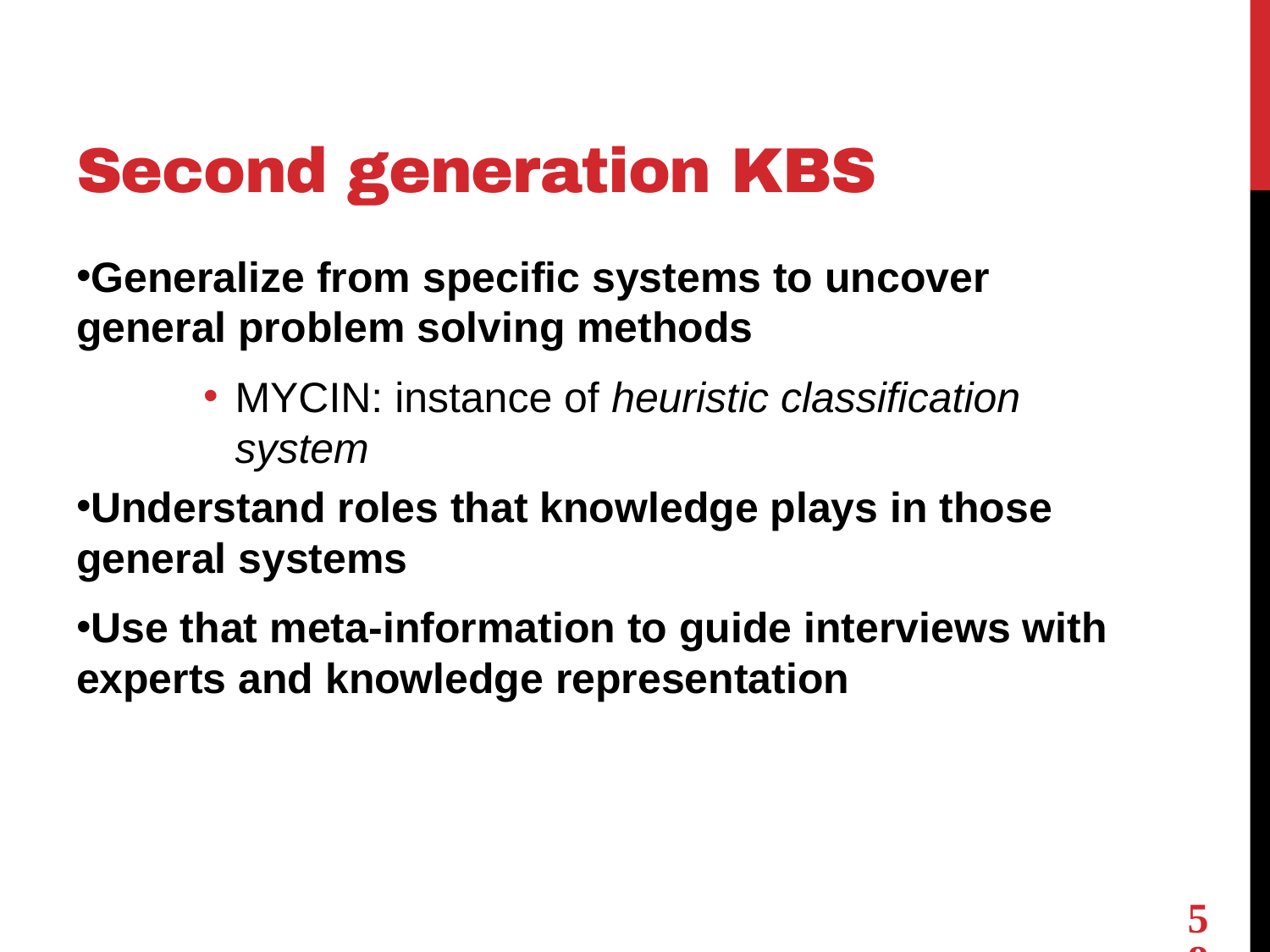

# Second generation KBS
Generalize from specific systems to uncover general problem solving methods
MYCIN: instance of heuristic classification system
Understand roles that knowledge plays in those general systems
Use that meta-information to guide interviews with experts and knowledge representation

58